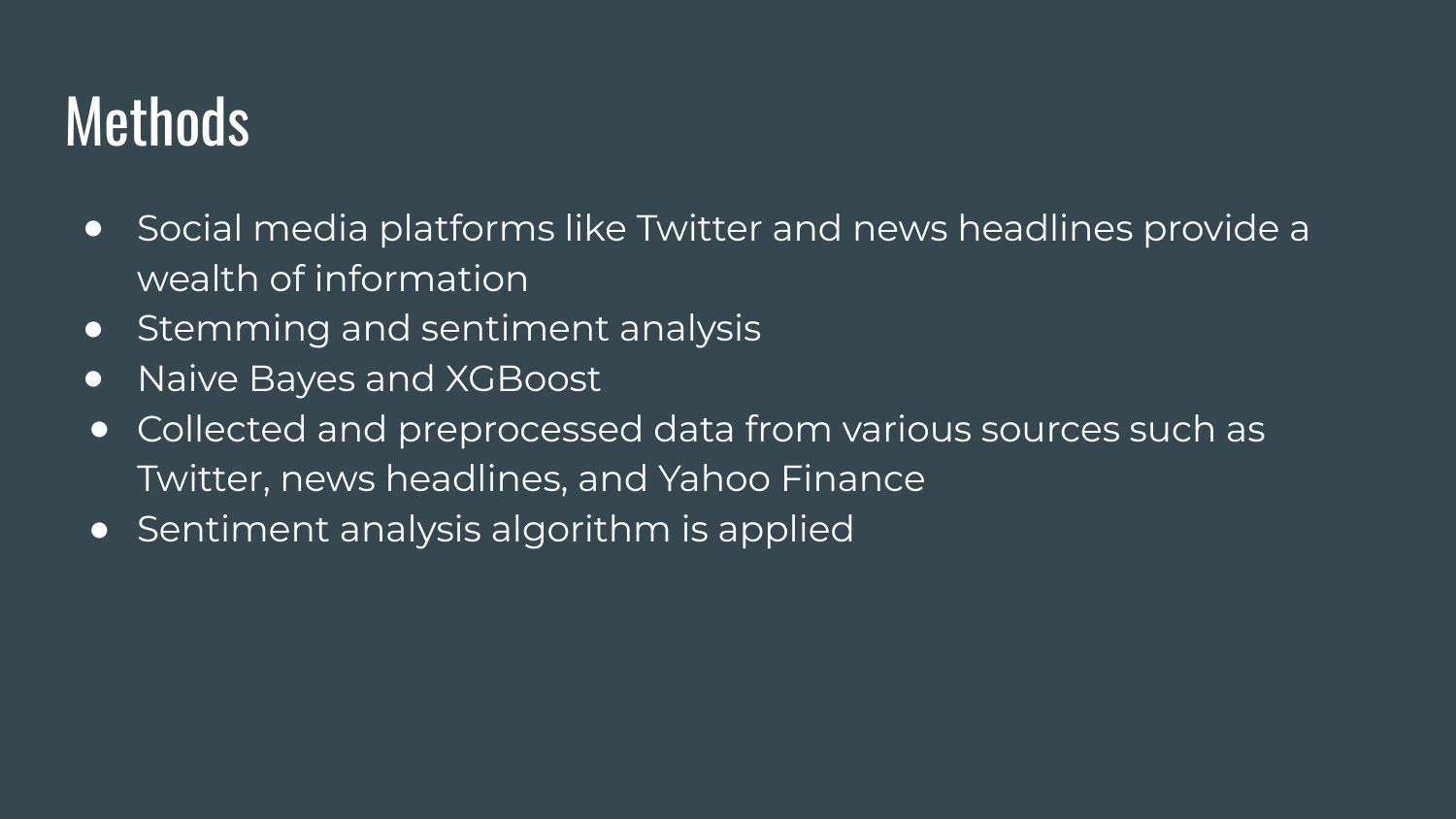

# Methods
Social media platforms like Twitter and news headlines provide a wealth of information
Stemming and sentiment analysis
Naive Bayes and XGBoost
Collected and preprocessed data from various sources such as Twitter, news headlines, and Yahoo Finance
Sentiment analysis algorithm is applied